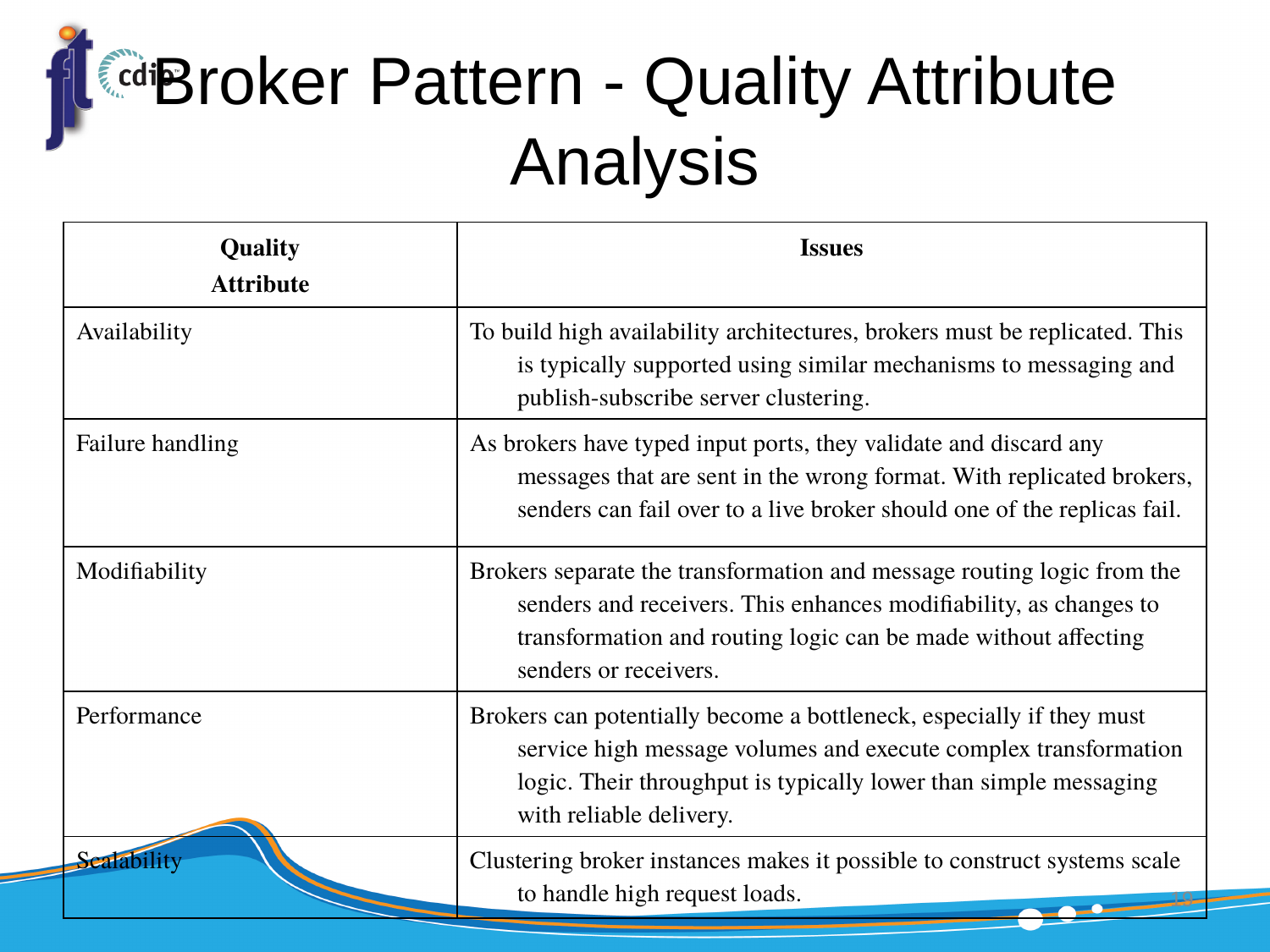

# Broker Pattern - Quality Attribute Analysis
| Quality Attribute | Issues |
| --- | --- |
| Availability | To build high availability architectures, brokers must be replicated. This is typically supported using similar mechanisms to messaging and publish-subscribe server clustering. |
| Failure handling | As brokers have typed input ports, they validate and discard any messages that are sent in the wrong format. With replicated brokers, senders can fail over to a live broker should one of the replicas fail. |
| Modifiability | Brokers separate the transformation and message routing logic from the senders and receivers. This enhances modifiability, as changes to transformation and routing logic can be made without affecting senders or receivers. |
| Performance | Brokers can potentially become a bottleneck, especially if they must service high message volumes and execute complex transformation logic. Their throughput is typically lower than simple messaging with reliable delivery. |
| Scalability | Clustering broker instances makes it possible to construct systems scale to handle high request loads. |
19